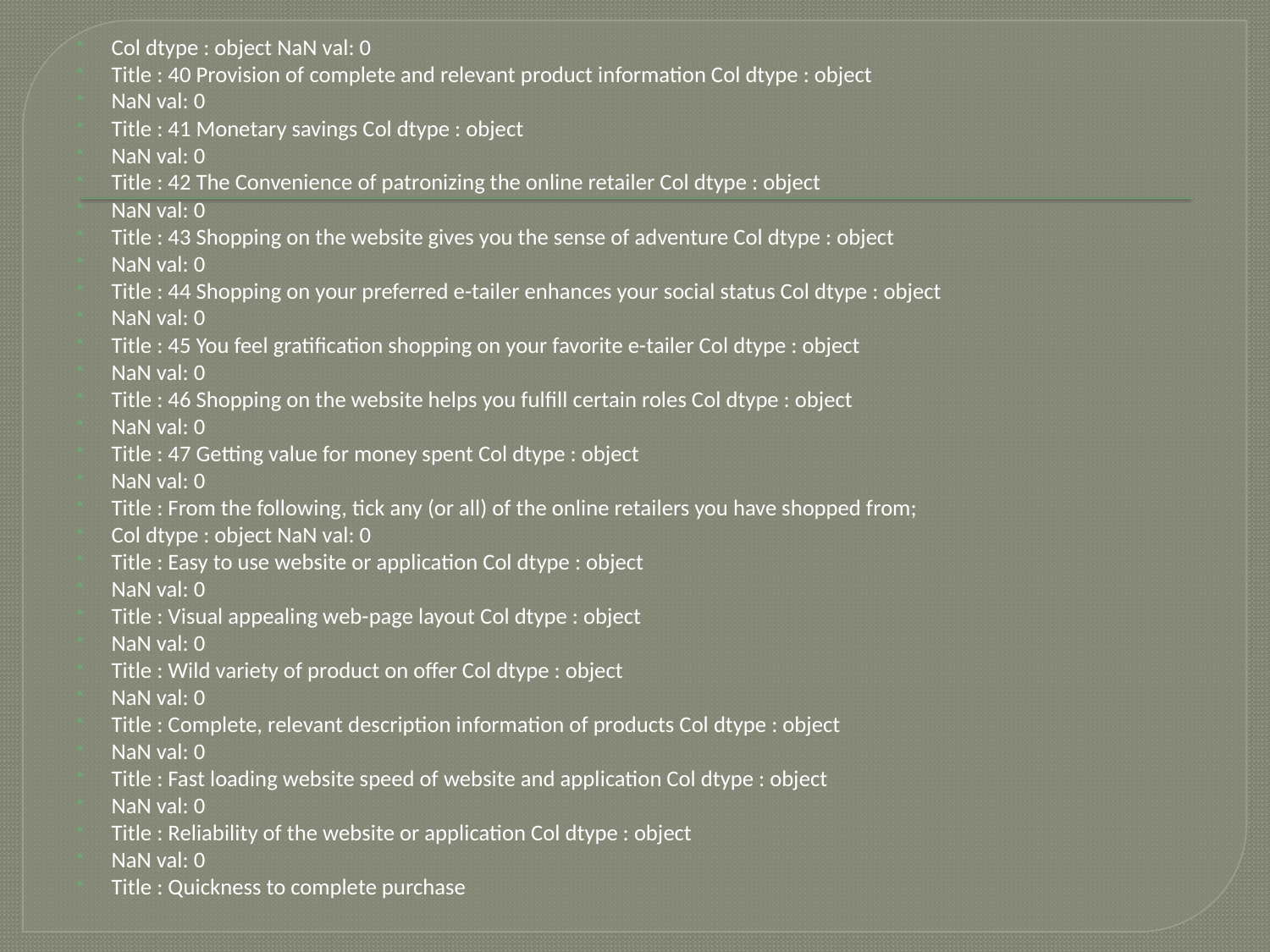

Col dtype : object NaN val: 0
Title : 40 Provision of complete and relevant product information Col dtype : object
NaN val: 0
Title : 41 Monetary savings Col dtype : object
NaN val: 0
Title : 42 The Convenience of patronizing the online retailer Col dtype : object
NaN val: 0
Title : 43 Shopping on the website gives you the sense of adventure Col dtype : object
NaN val: 0
Title : 44 Shopping on your preferred e-tailer enhances your social status Col dtype : object
NaN val: 0
Title : 45 You feel gratification shopping on your favorite e-tailer Col dtype : object
NaN val: 0
Title : 46 Shopping on the website helps you fulfill certain roles Col dtype : object
NaN val: 0
Title : 47 Getting value for money spent Col dtype : object
NaN val: 0
Title : From the following, tick any (or all) of the online retailers you have shopped from;
Col dtype : object NaN val: 0
Title : Easy to use website or application Col dtype : object
NaN val: 0
Title : Visual appealing web-page layout Col dtype : object
NaN val: 0
Title : Wild variety of product on offer Col dtype : object
NaN val: 0
Title : Complete, relevant description information of products Col dtype : object
NaN val: 0
Title : Fast loading website speed of website and application Col dtype : object
NaN val: 0
Title : Reliability of the website or application Col dtype : object
NaN val: 0
Title : Quickness to complete purchase